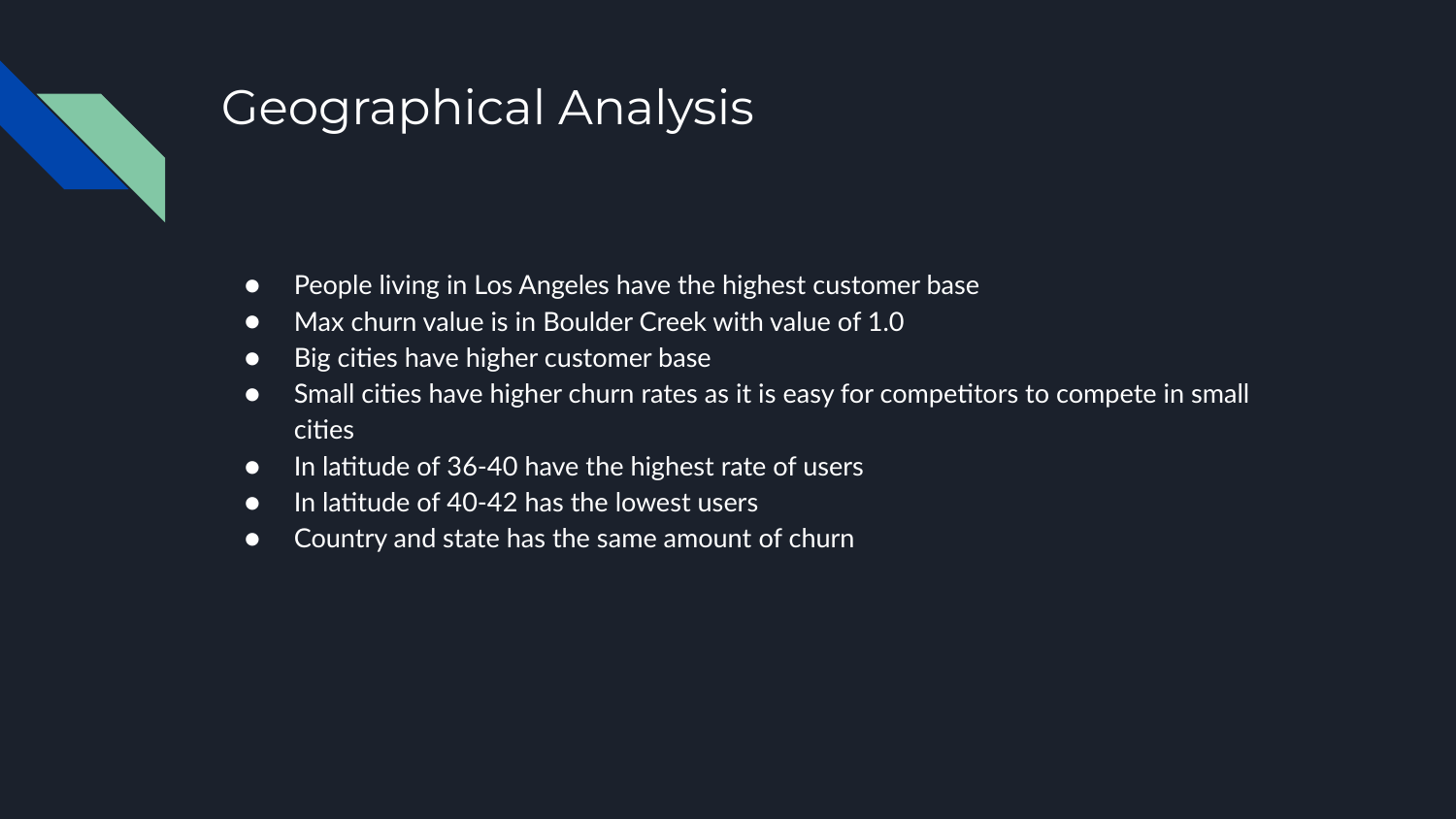

# Geographical Analysis
People living in Los Angeles have the highest customer base
Max churn value is in Boulder Creek with value of 1.0
Big cities have higher customer base
Small cities have higher churn rates as it is easy for competitors to compete in small cities
In latitude of 36-40 have the highest rate of users
In latitude of 40-42 has the lowest users
Country and state has the same amount of churn